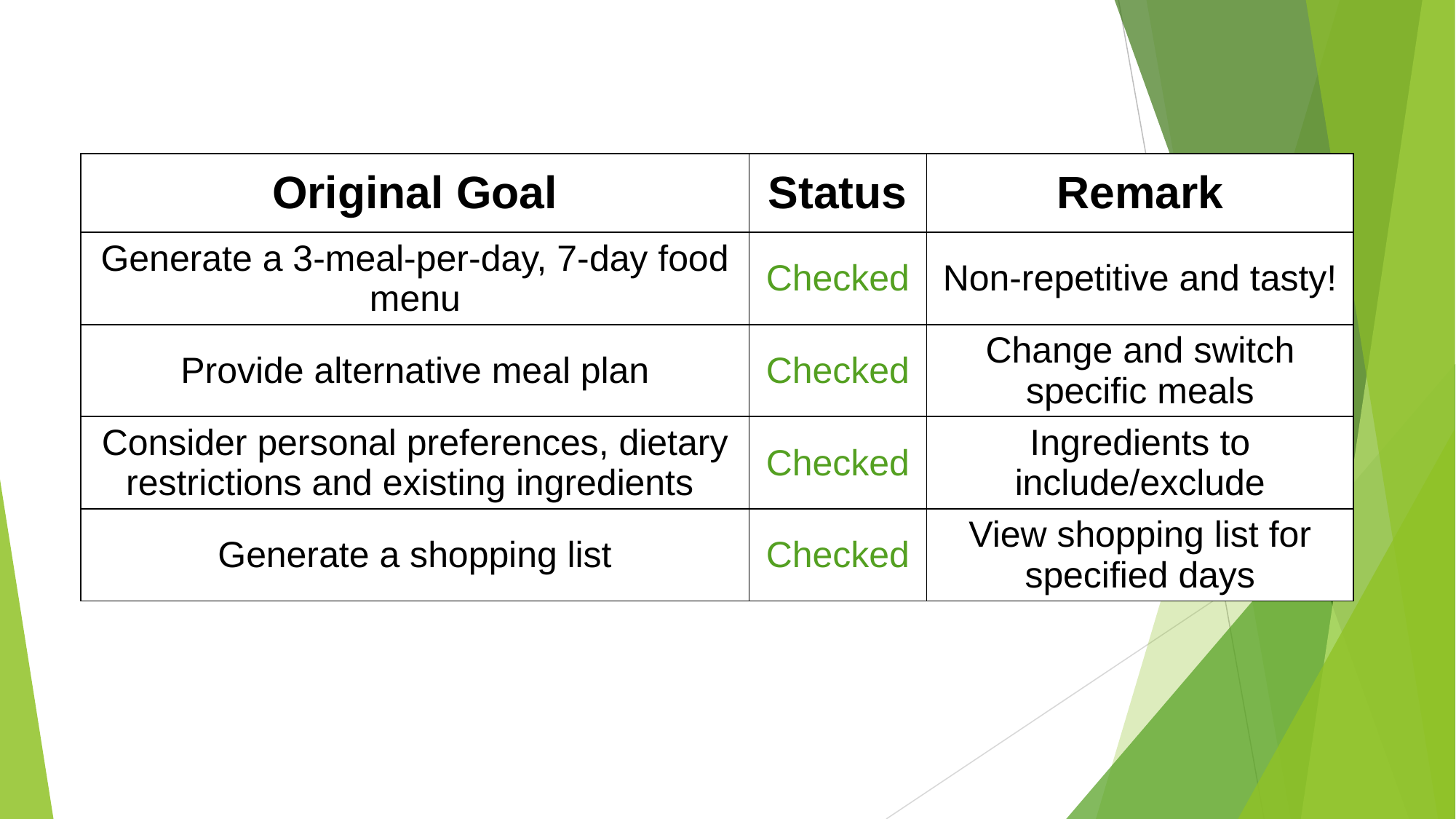

| Original Goal | Status | Remark |
| --- | --- | --- |
| Generate a 3-meal-per-day, 7-day food menu | Checked | Non-repetitive and tasty! |
| Provide alternative meal plan | Checked | Change and switch specific meals |
| Consider personal preferences, dietary restrictions and existing ingredients | Checked | Ingredients to include/exclude |
| Generate a shopping list | Checked | View shopping list for specified days |